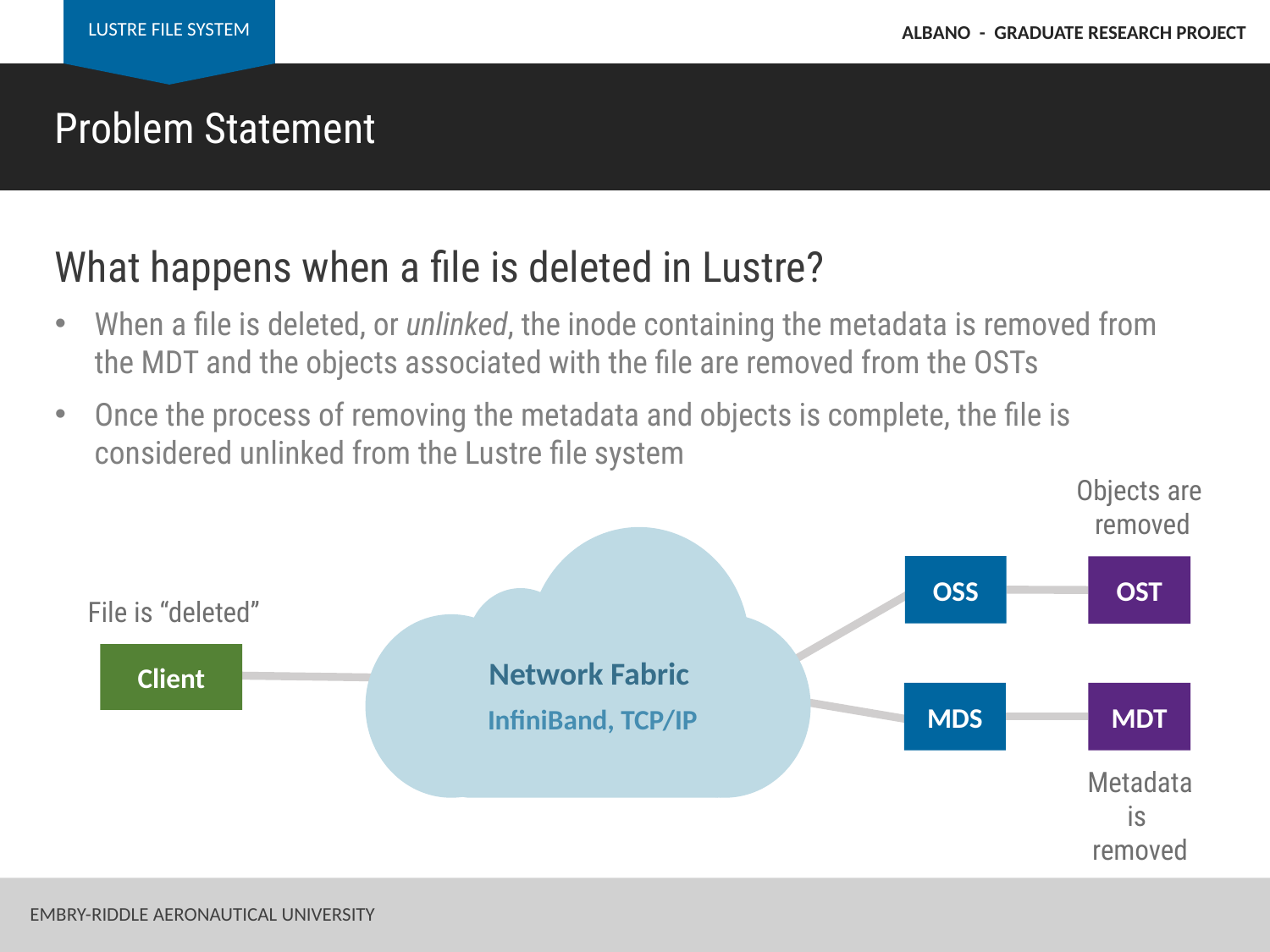

LUSTRE FILE SYSTEM
ALBANO  -  GRADUATE RESEARCH PROJECT

Problem Statement
What happens when a file is deleted in Lustre?
When a file is deleted, or unlinked, the inode containing the metadata is removed from the MDT and the objects associated with the file are removed from the OSTs
Once the process of removing the metadata and objects is complete, the file is considered unlinked from the Lustre file system
Objects are
 removed

OSS
OST
File is “deleted”
Client
Network Fabric
InfiniBand, TCP/IP
MDS
MDT
Metadata is
removed

Embry-Riddle Aeronautical University